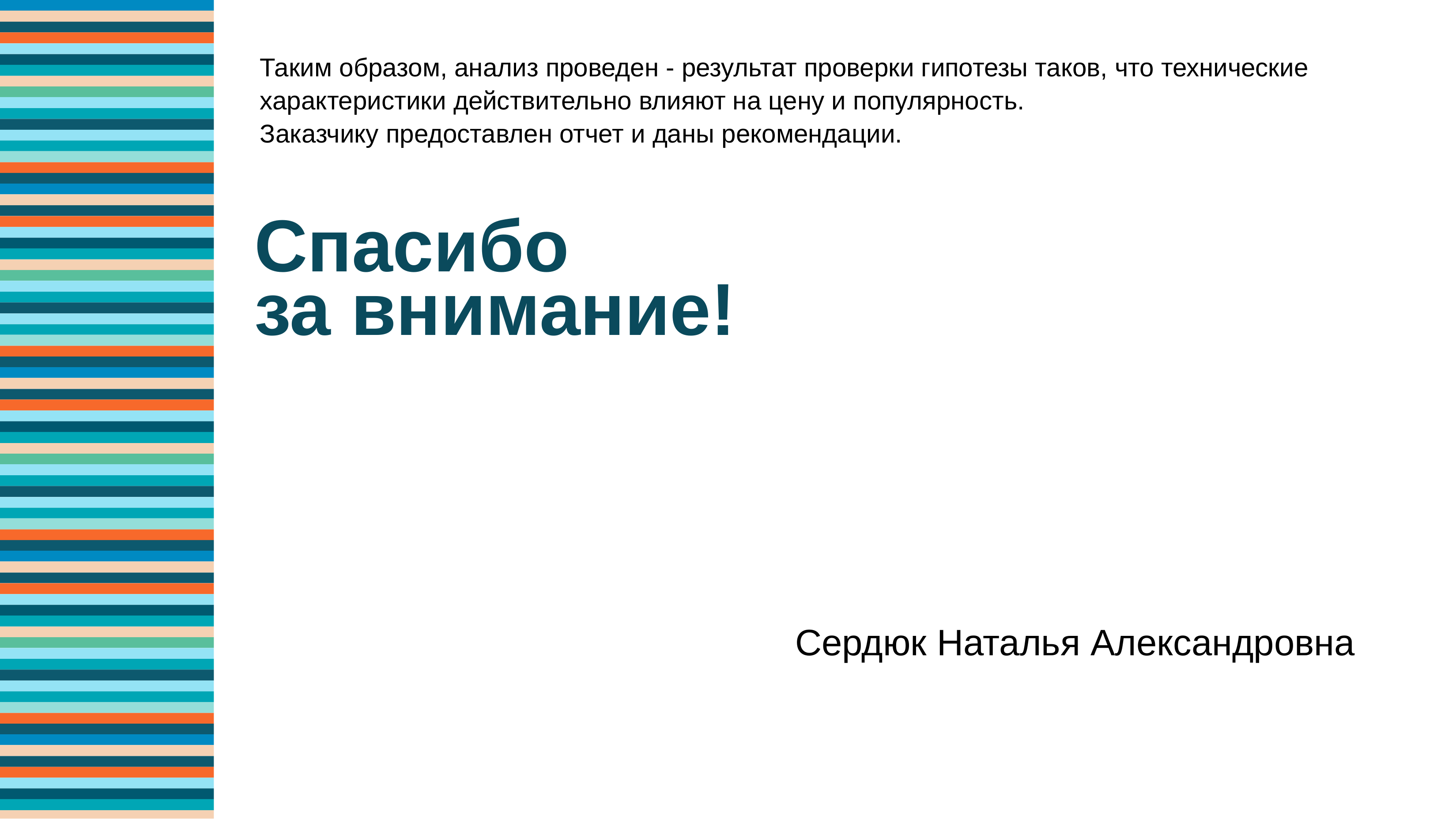

Таким образом, анализ проведен - результат проверки гипотезы таков, что технические характеристики действительно влияют на цену и популярность.
Заказчику предоставлен отчет и даны рекомендации.
# Спасибо за внимание!
Сердюк Наталья Александровна